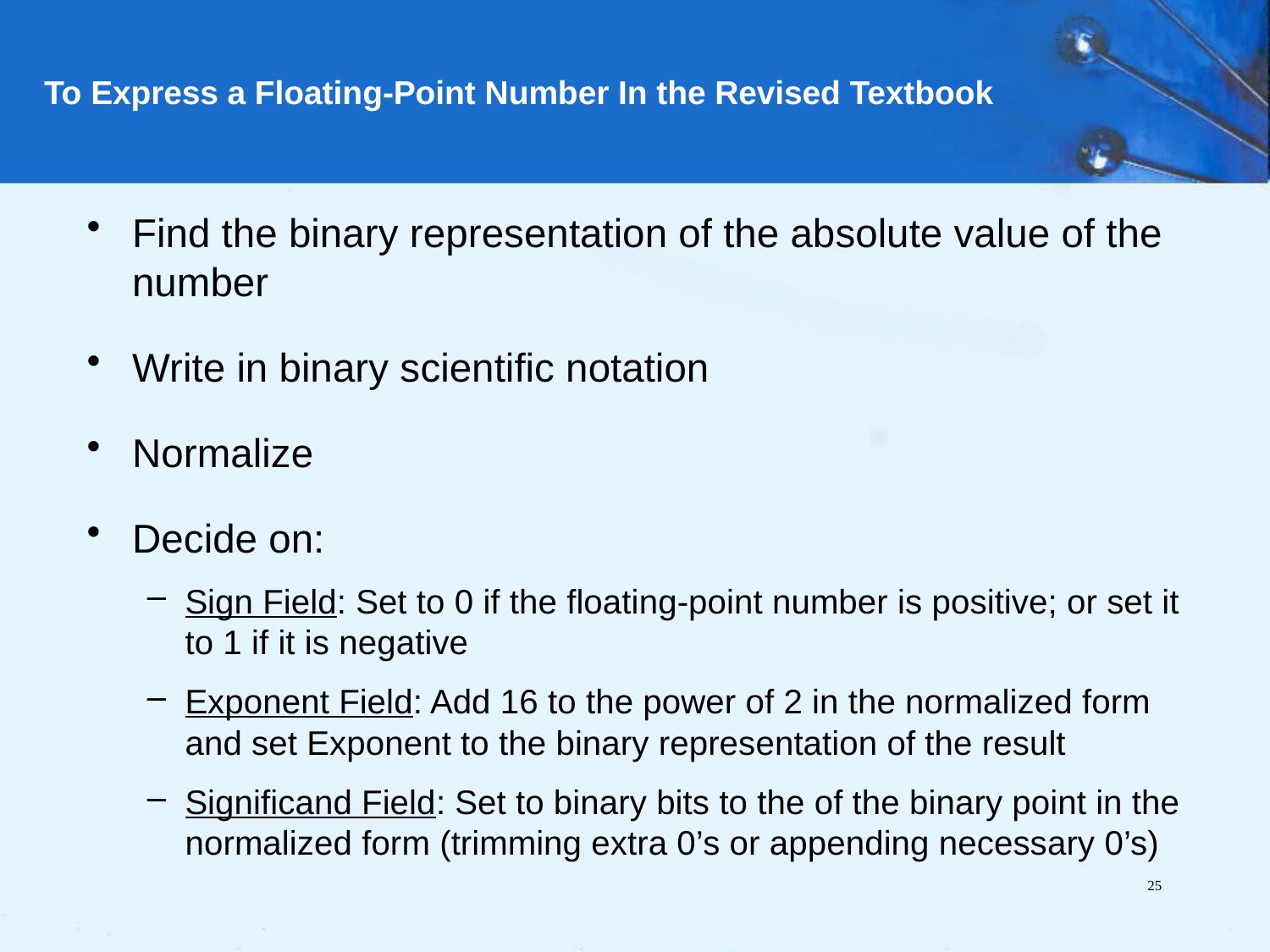

# To Express a Floating-Point Number In the Revised Textbook
Find the binary representation of the absolute value of the number
Write in binary scientific notation
Normalize
Decide on:
Sign Field: Set to 0 if the floating-point number is positive; or set it to 1 if it is negative
Exponent Field: Add 16 to the power of 2 in the normalized form and set Exponent to the binary representation of the result
Significand Field: Set to binary bits to the of the binary point in the normalized form (trimming extra 0’s or appending necessary 0’s)

25